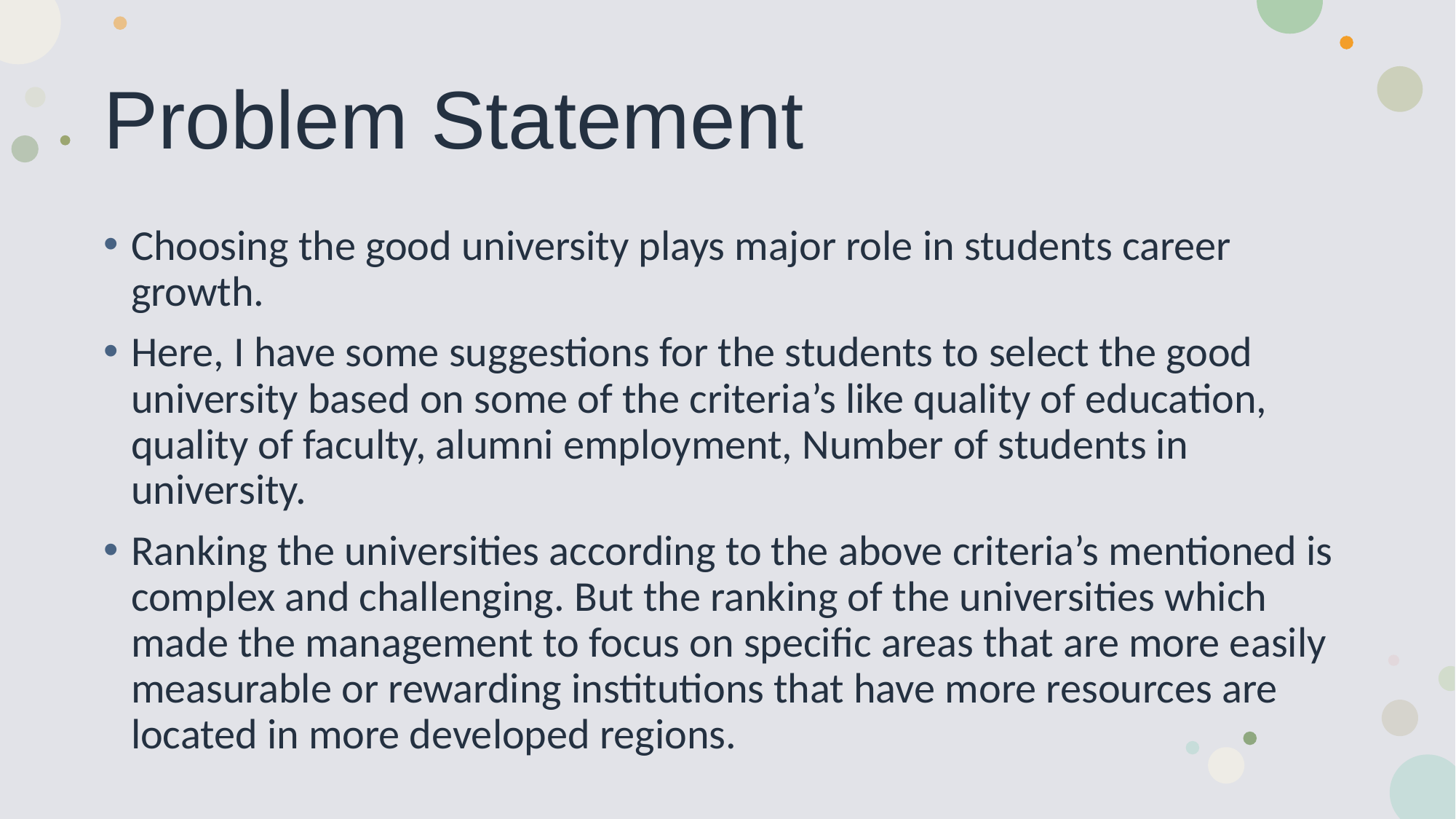

# Problem Statement
Choosing the good university plays major role in students career growth.
Here, I have some suggestions for the students to select the good university based on some of the criteria’s like quality of education, quality of faculty, alumni employment, Number of students in university.
Ranking the universities according to the above criteria’s mentioned is complex and challenging. But the ranking of the universities which made the management to focus on specific areas that are more easily measurable or rewarding institutions that have more resources are located in more developed regions.